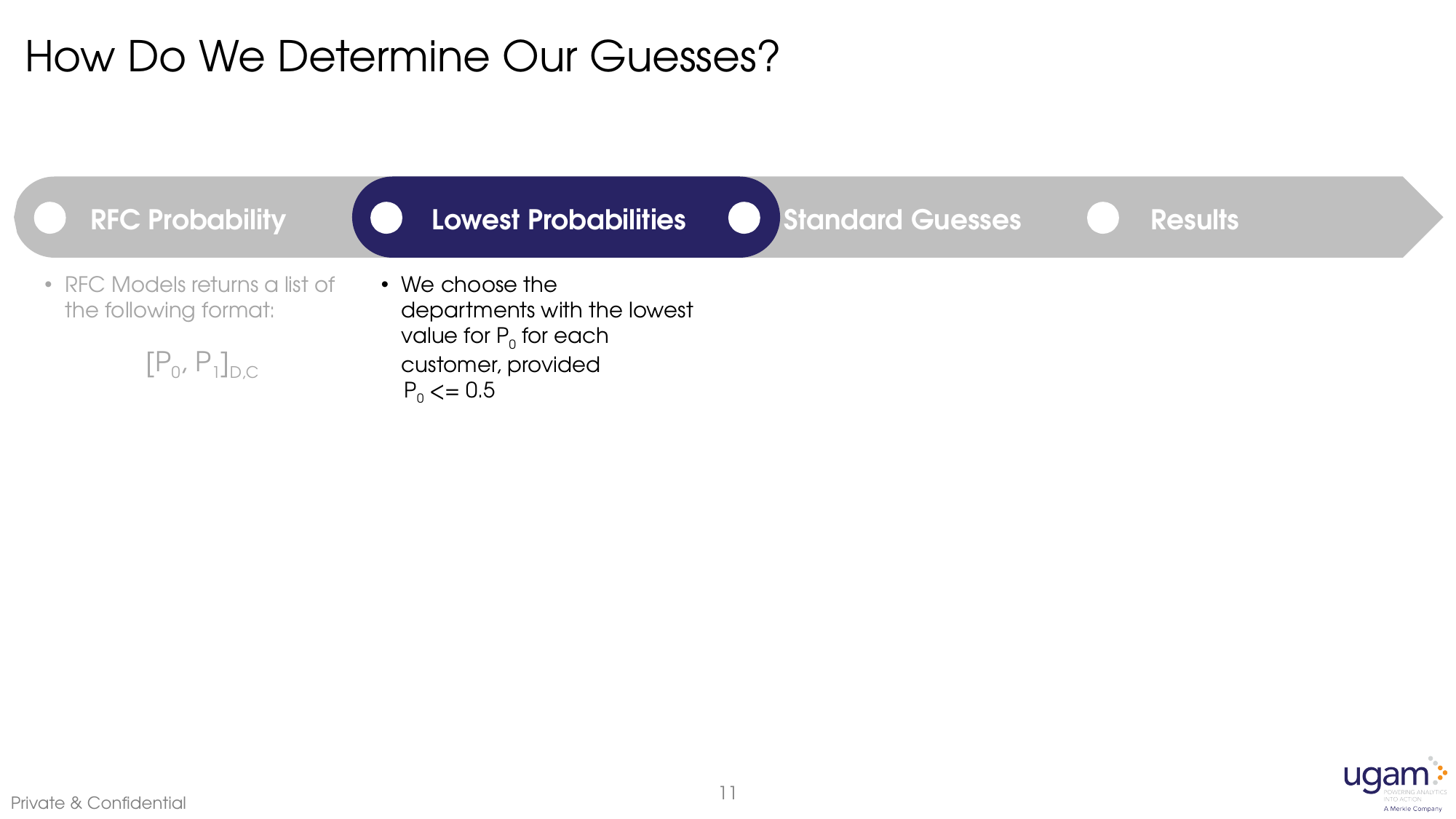

# How Do We Determine Our Guesses?

RFC Probability
Lowest Probabilities
Standard Guesses
Results

RFC Models returns a list of the following format:

[P0, P1]D,C
We choose the departments with the lowest value for P0 for each customer, provided
    P0 <= 0.5